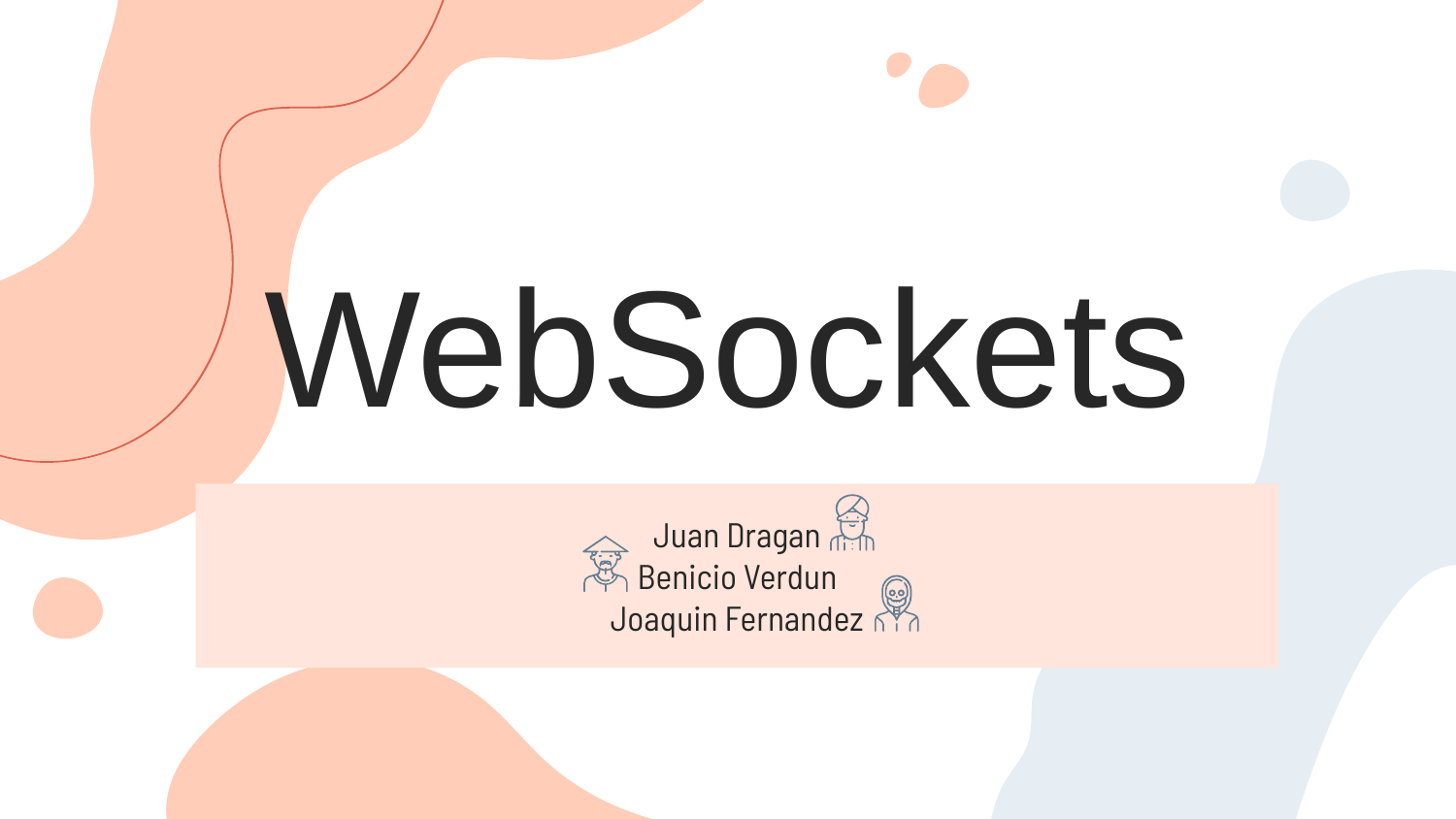

# WebSockets

Juan Dragan
Benicio Verdun
Joaquin Fernandez